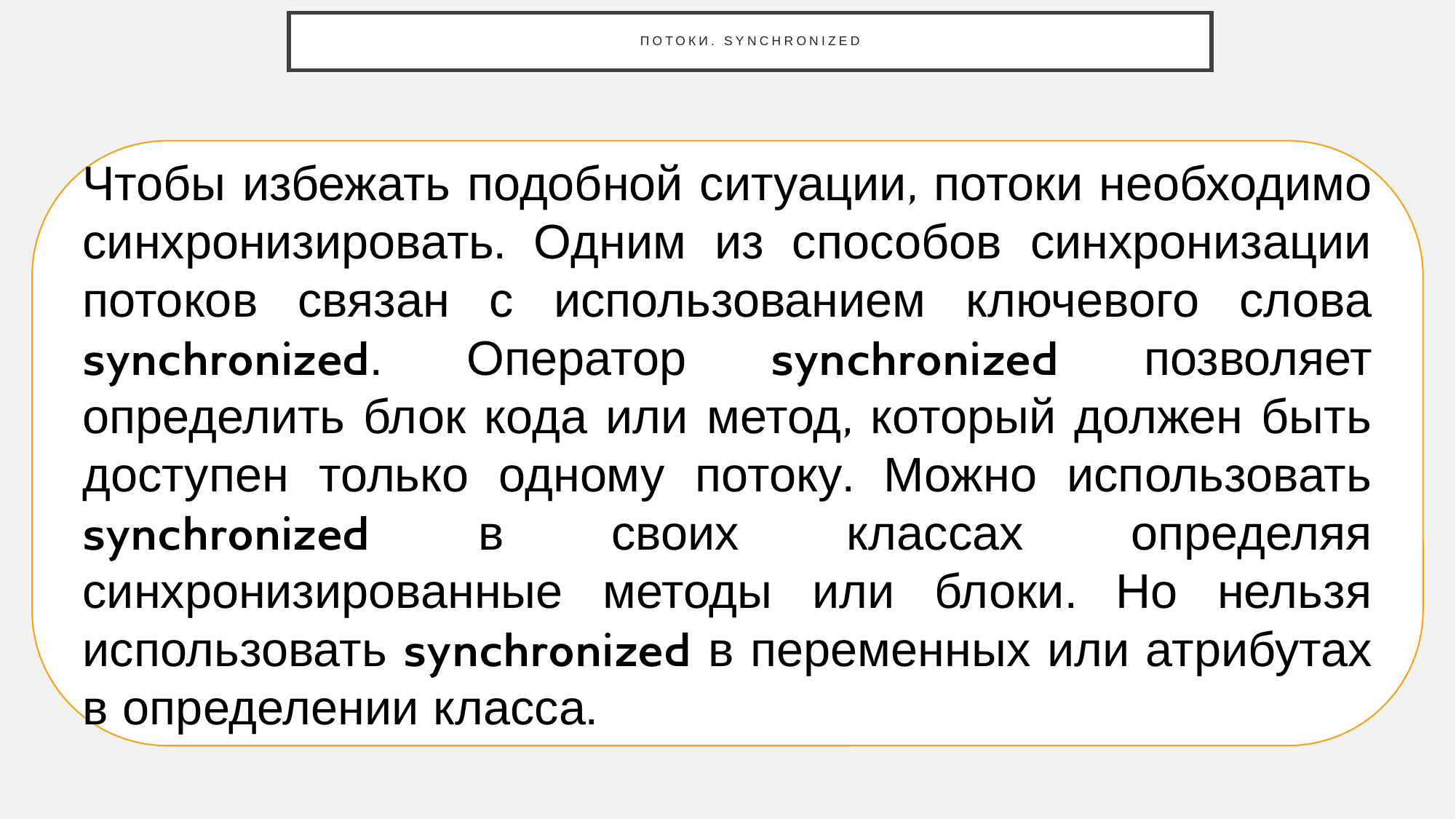

# Потоки. synchronized
Чтобы избежать подобной ситуации, потоки необходимо синхронизировать. Одним из способов синхронизации потоков связан с использованием ключевого слова synchronized. Оператор synchronized позволяет определить блок кода или метод, который должен быть доступен только одному потоку. Можно использовать synchronized в своих классах определяя синхронизированные методы или блоки. Но нельзя использовать synchronized в переменных или атрибутах в определении класса.